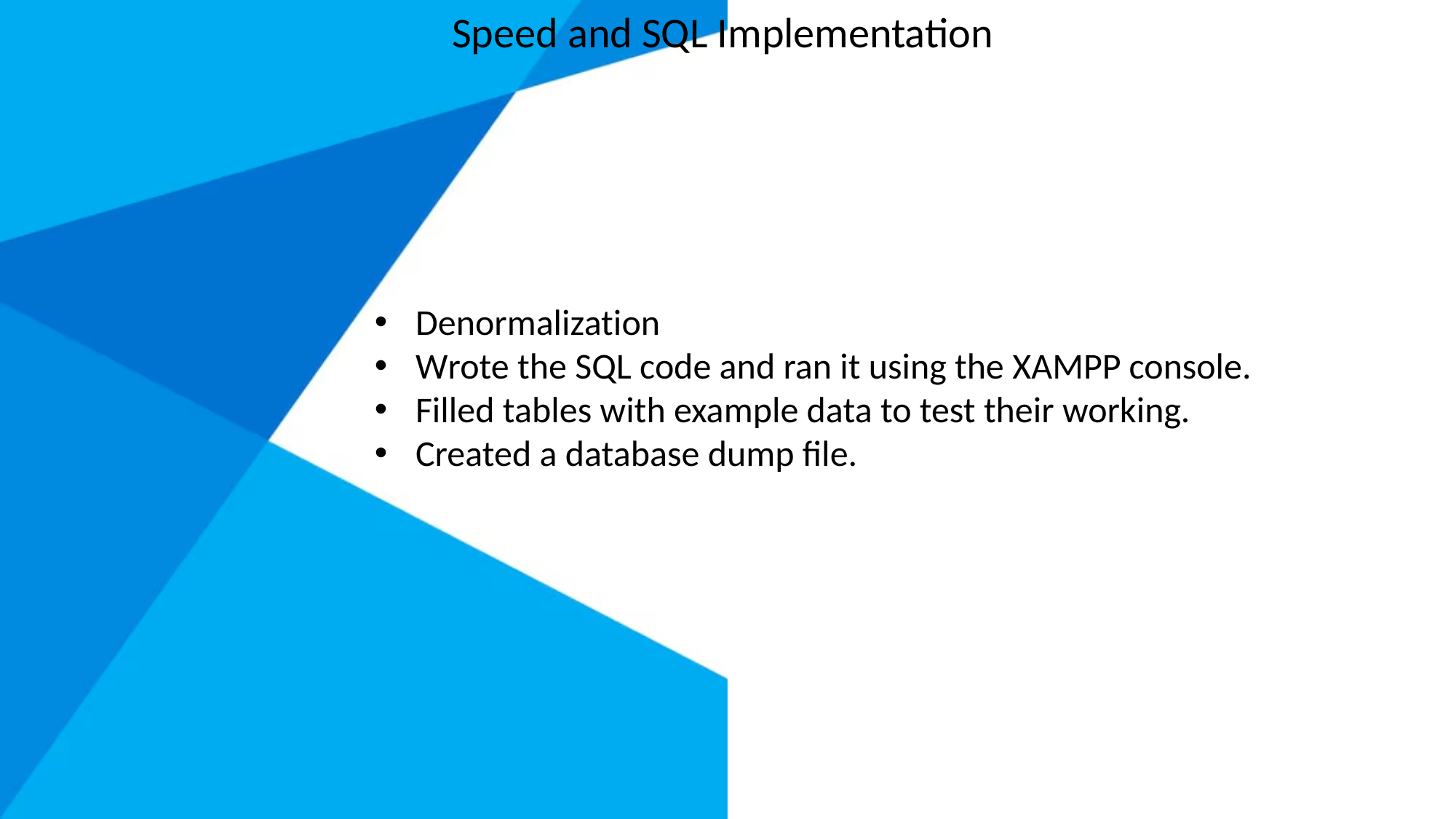

Speed and SQL Implementation
t
Denormalization
Wrote the SQL code and ran it using the XAMPP console.
Filled tables with example data to test their working.
Created a database dump file.